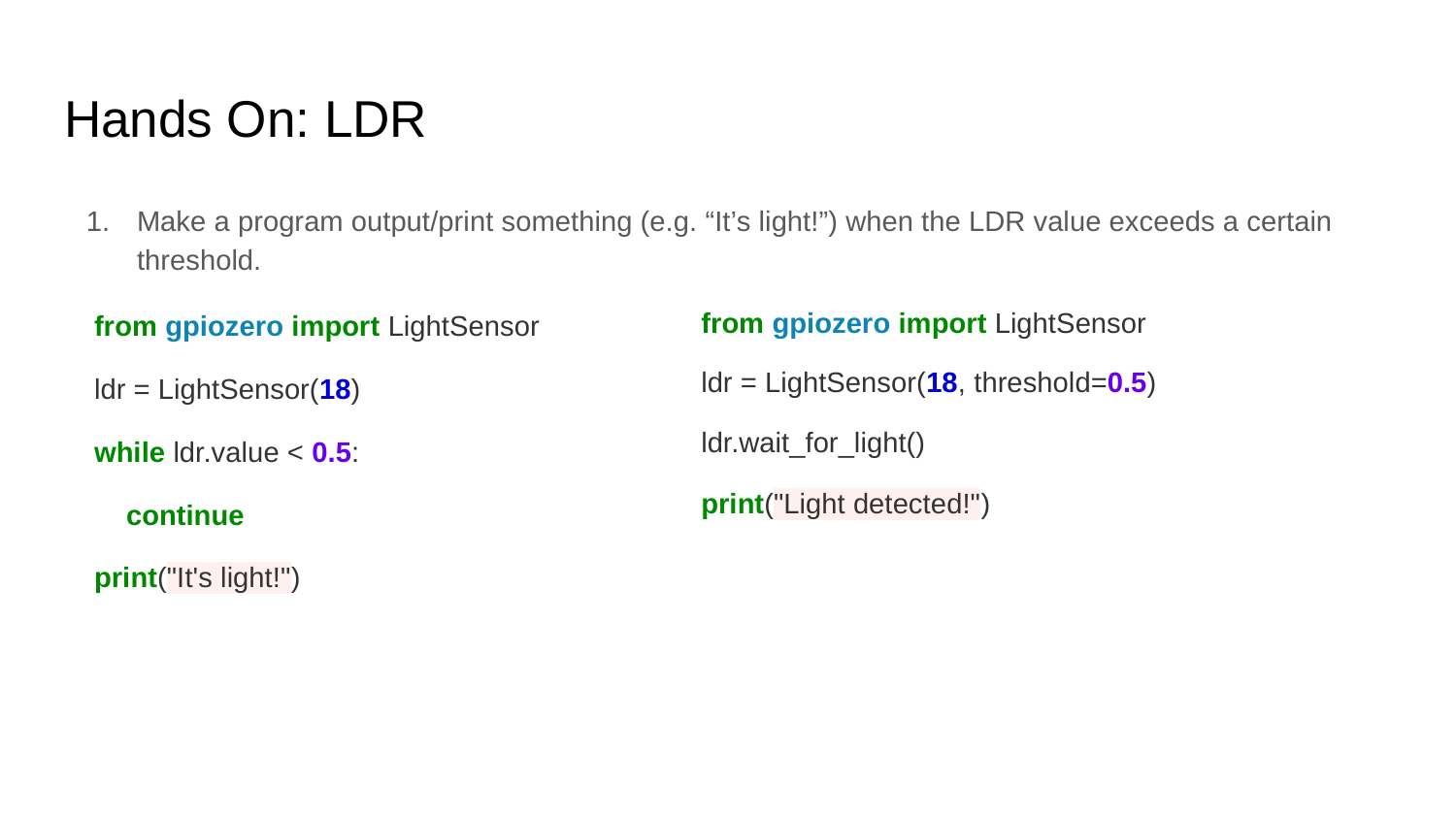

# Hands On: LDR
Make a program output/print something (e.g. “It’s light!”) when the LDR value exceeds a certain threshold.

from gpiozero import LightSensor
ldr = LightSensor(18)
while ldr.value < 0.5:
    continue
print("It's light!")

from gpiozero import LightSensor
ldr = LightSensor(18, threshold=0.5)
ldr.wait_for_light()
print("Light detected!")